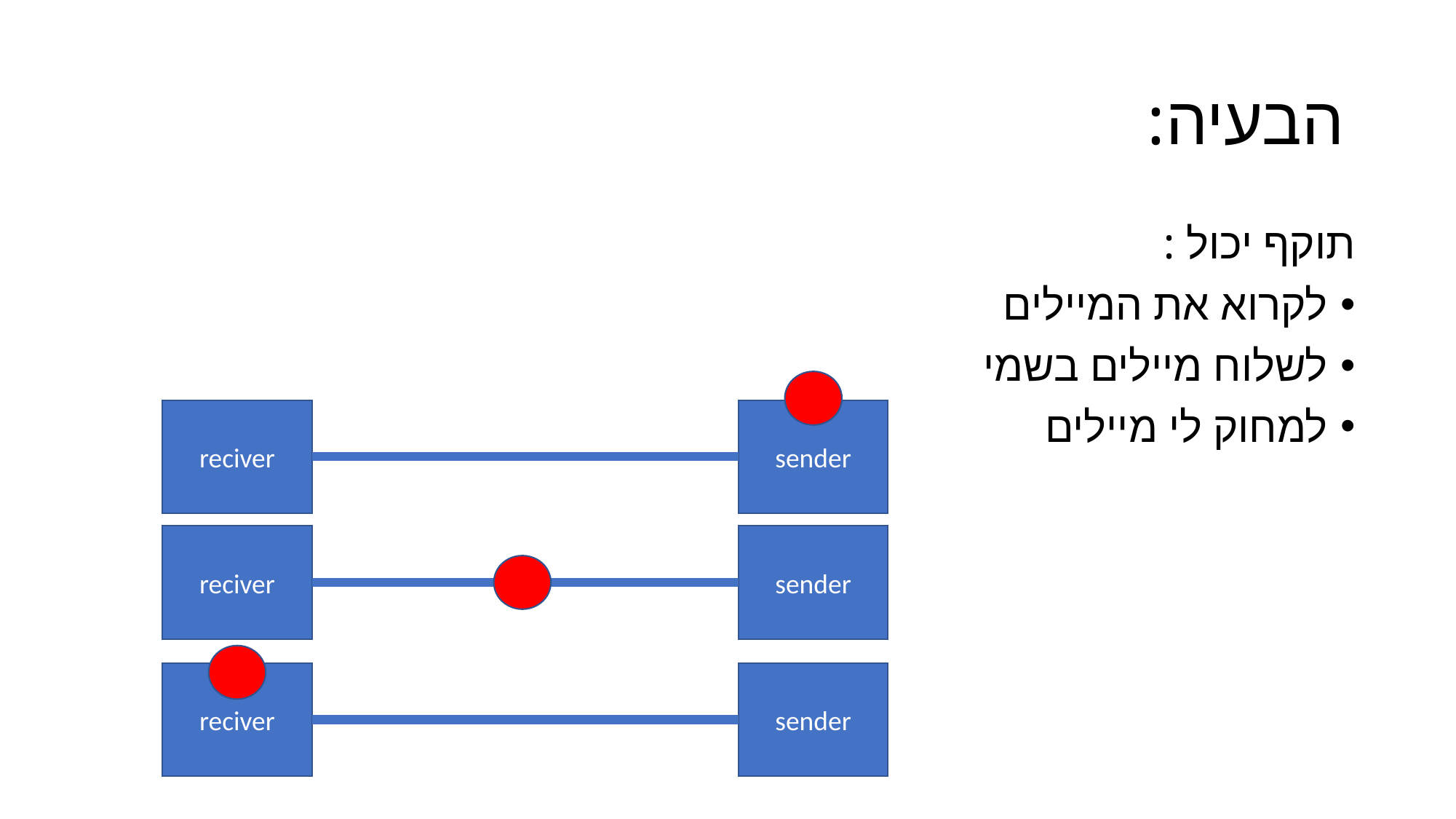

# הבעיה:
תוקף יכול :
לקרוא את המיילים
לשלוח מיילים בשמי
למחוק לי מיילים

reciver
sender
reciver
sender

reciver
sender